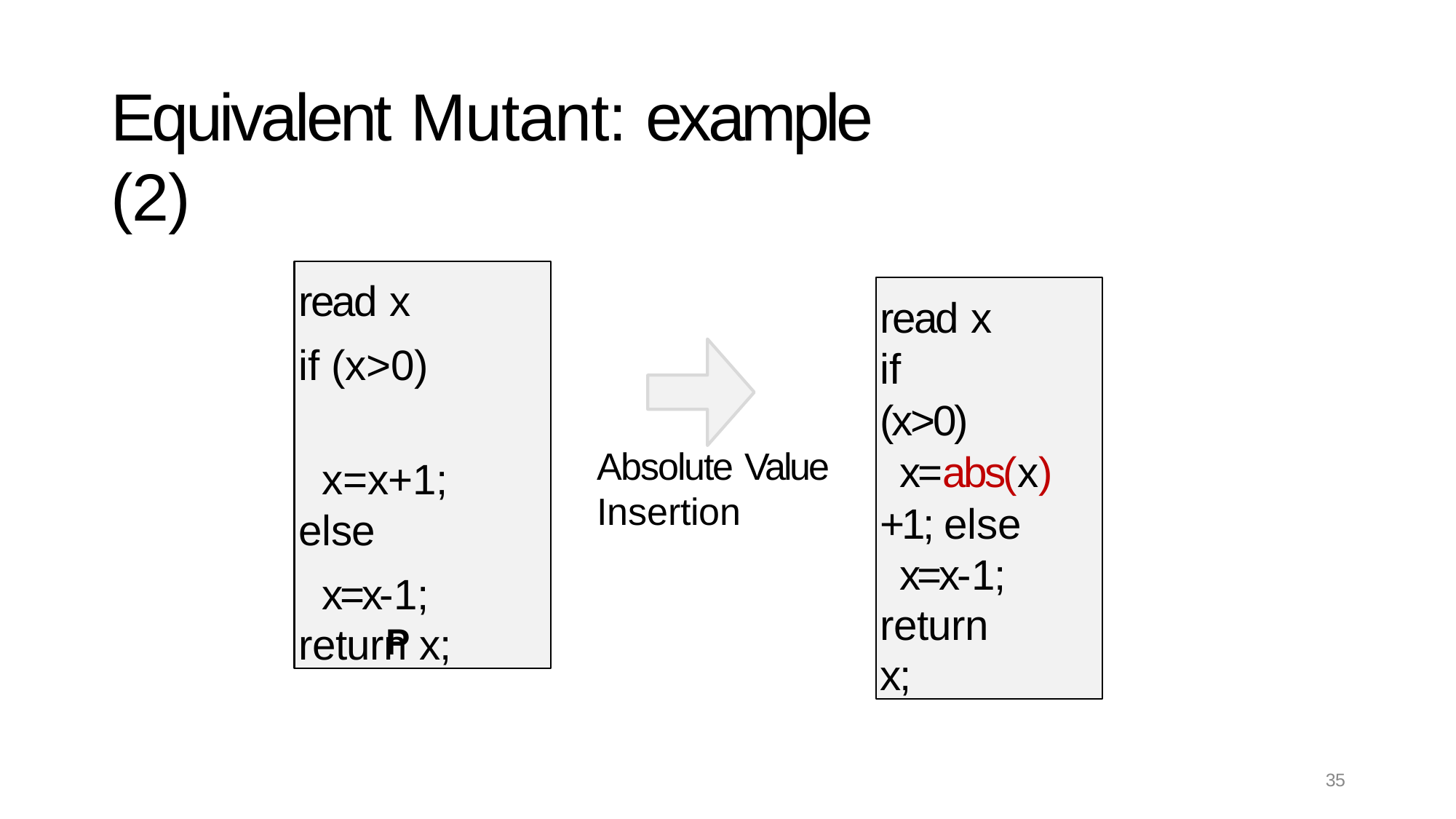

# Equivalent Mutant: example (2)
read x
if (x>0)
  x=x+1; else
  x=x-1;
return x;
read x if (x>0)
x=abs(x)+1; else
x=x-1; return x;

Absolute Value Insertion
P
M
35